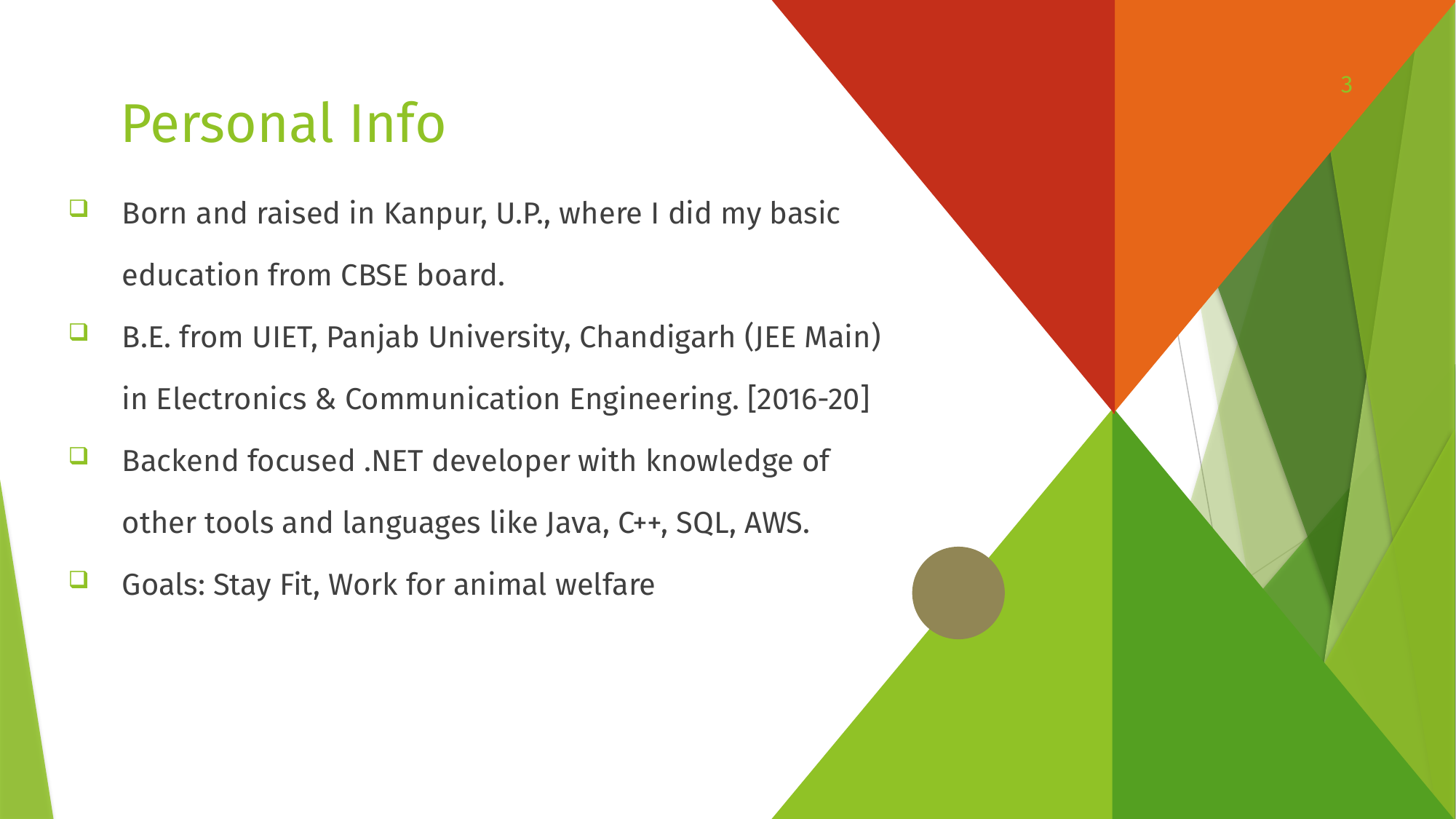

3
# Personal Info
Born and raised in Kanpur, U.P., where I did my basic education from CBSE board.
B.E. from UIET, Panjab University, Chandigarh (JEE Main) in Electronics & Communication Engineering. [2016-20]
Backend focused .NET developer with knowledge of other tools and languages like Java, C++, SQL, AWS.
Goals: Stay Fit, Work for animal welfare